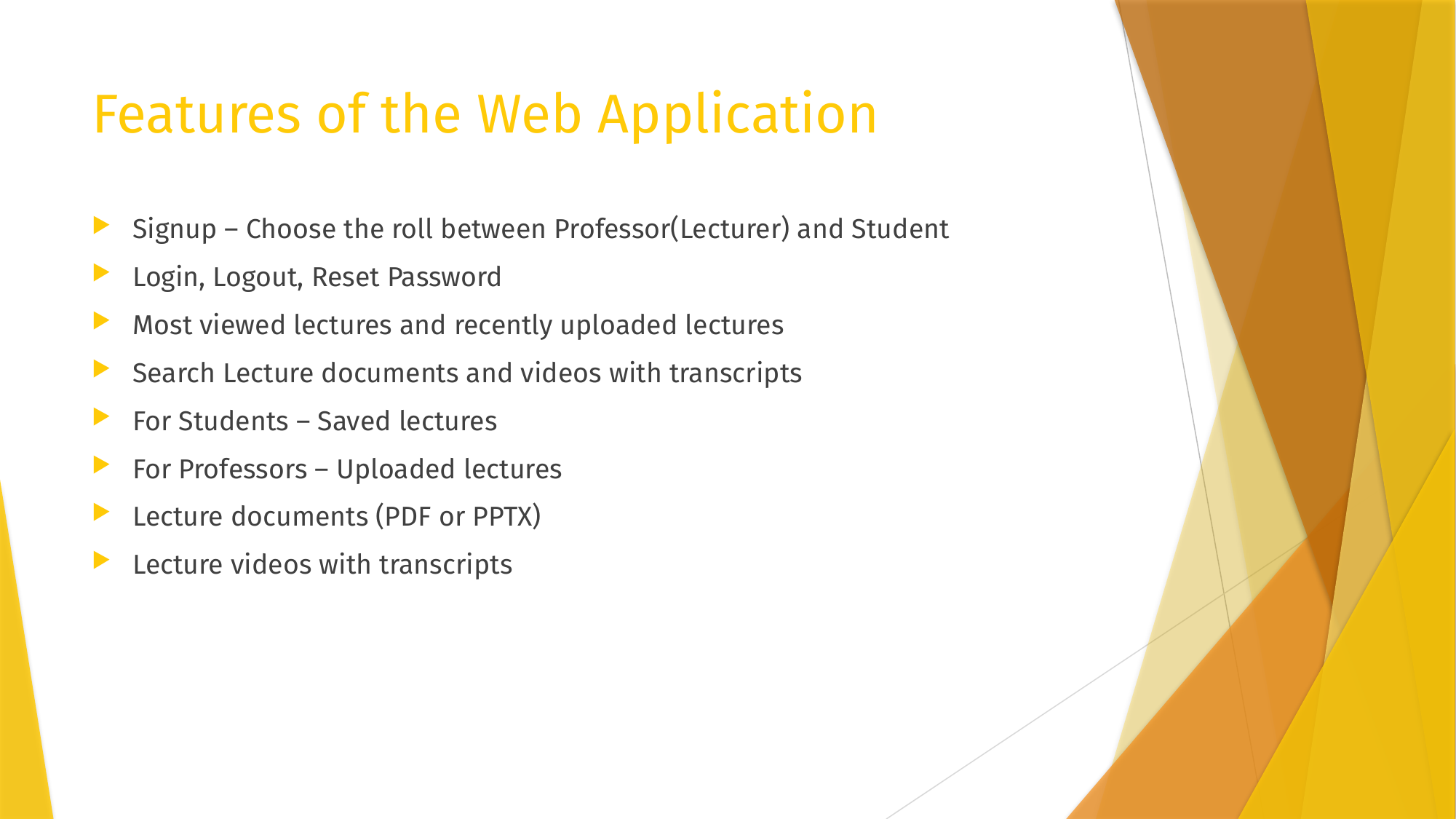

# Features of the Web Application
Signup – Choose the roll between Professor(Lecturer) and Student
Login, Logout, Reset Password
Most viewed lectures and recently uploaded lectures
Search Lecture documents and videos with transcripts
For Students – Saved lectures
For Professors – Uploaded lectures
Lecture documents (PDF or PPTX)
Lecture videos with transcripts